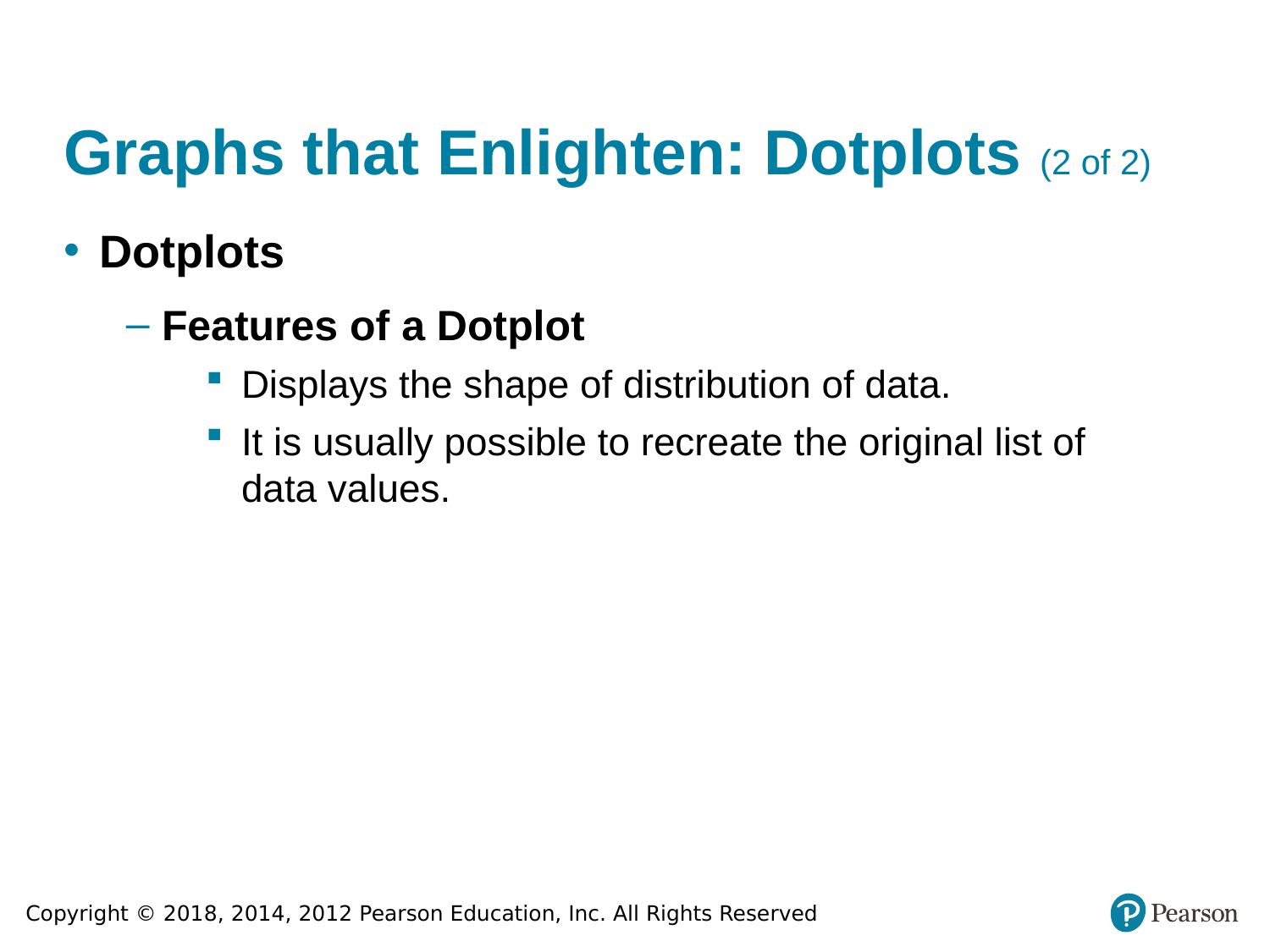

# Graphs that Enlighten: Dotplots (2 of 2)
Dotplots
Features of a Dotplot
Displays the shape of distribution of data.
It is usually possible to recreate the original list of data values.